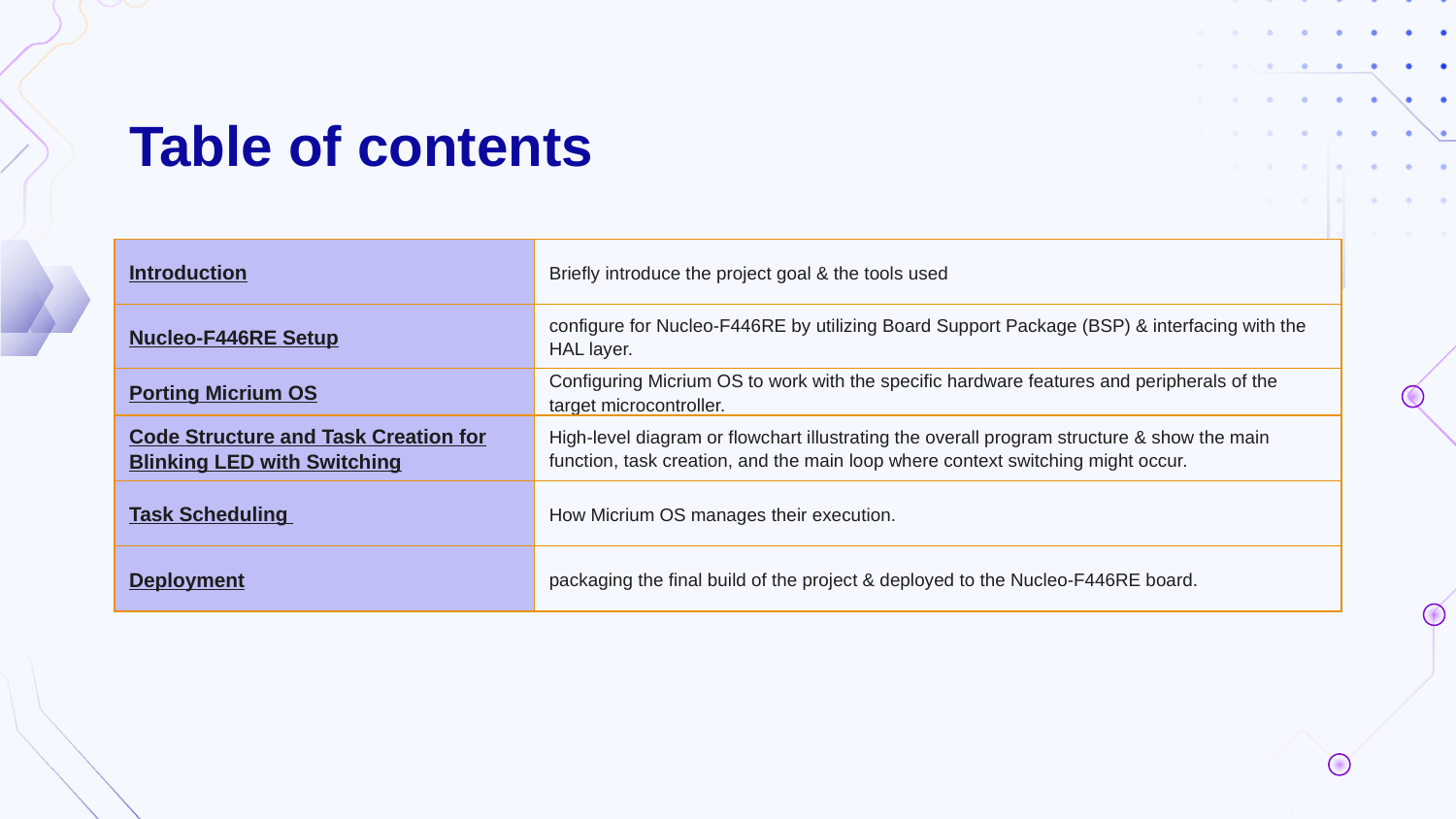

# Table of contents
| Introduction | Briefly introduce the project goal & the tools used |
| --- | --- |
| Nucleo-F446RE Setup | configure for Nucleo-F446RE by utilizing Board Support Package (BSP) & interfacing with the HAL layer. |
| Porting Micrium OS | Configuring Micrium OS to work with the specific hardware features and peripherals of the target microcontroller. |
| Code Structure and Task Creation for Blinking LED with Switching | High-level diagram or flowchart illustrating the overall program structure & show the main function, task creation, and the main loop where context switching might occur. |
| Task Scheduling | How Micrium OS manages their execution. |
| Deployment | packaging the final build of the project & deployed to the Nucleo-F446RE board. |